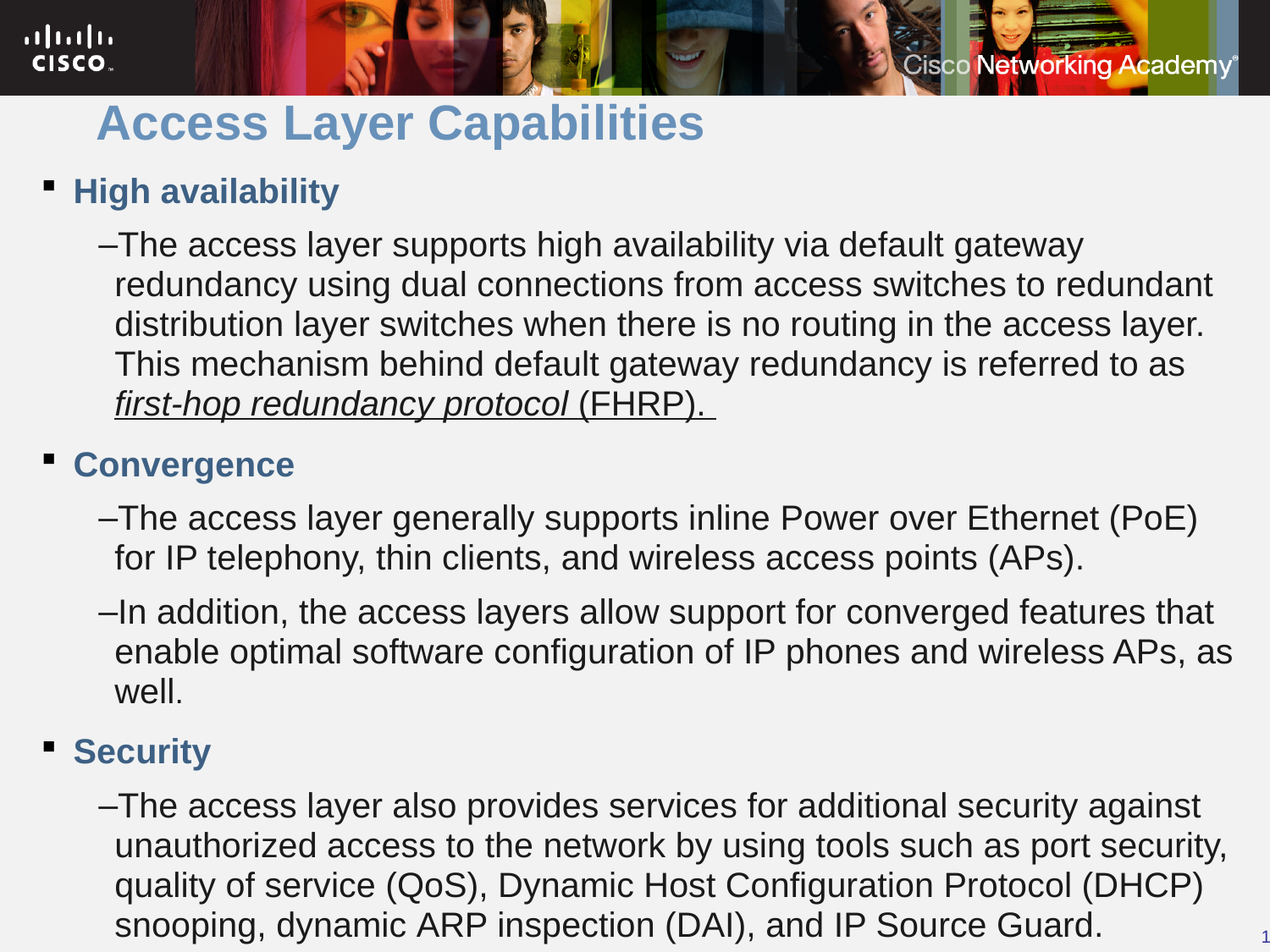

# Access Layer Capabilities
High availability
The access layer supports high availability via default gateway redundancy using dual connections from access switches to redundant distribution layer switches when there is no routing in the access layer. This mechanism behind default gateway redundancy is referred to as first-hop redundancy protocol (FHRP).
Convergence
The access layer generally supports inline Power over Ethernet (PoE) for IP telephony, thin clients, and wireless access points (APs).
In addition, the access layers allow support for converged features that enable optimal software configuration of IP phones and wireless APs, as well.
Security
The access layer also provides services for additional security against unauthorized access to the network by using tools such as port security, quality of service (QoS), Dynamic Host Configuration Protocol (DHCP) snooping, dynamic ARP inspection (DAI), and IP Source Guard.